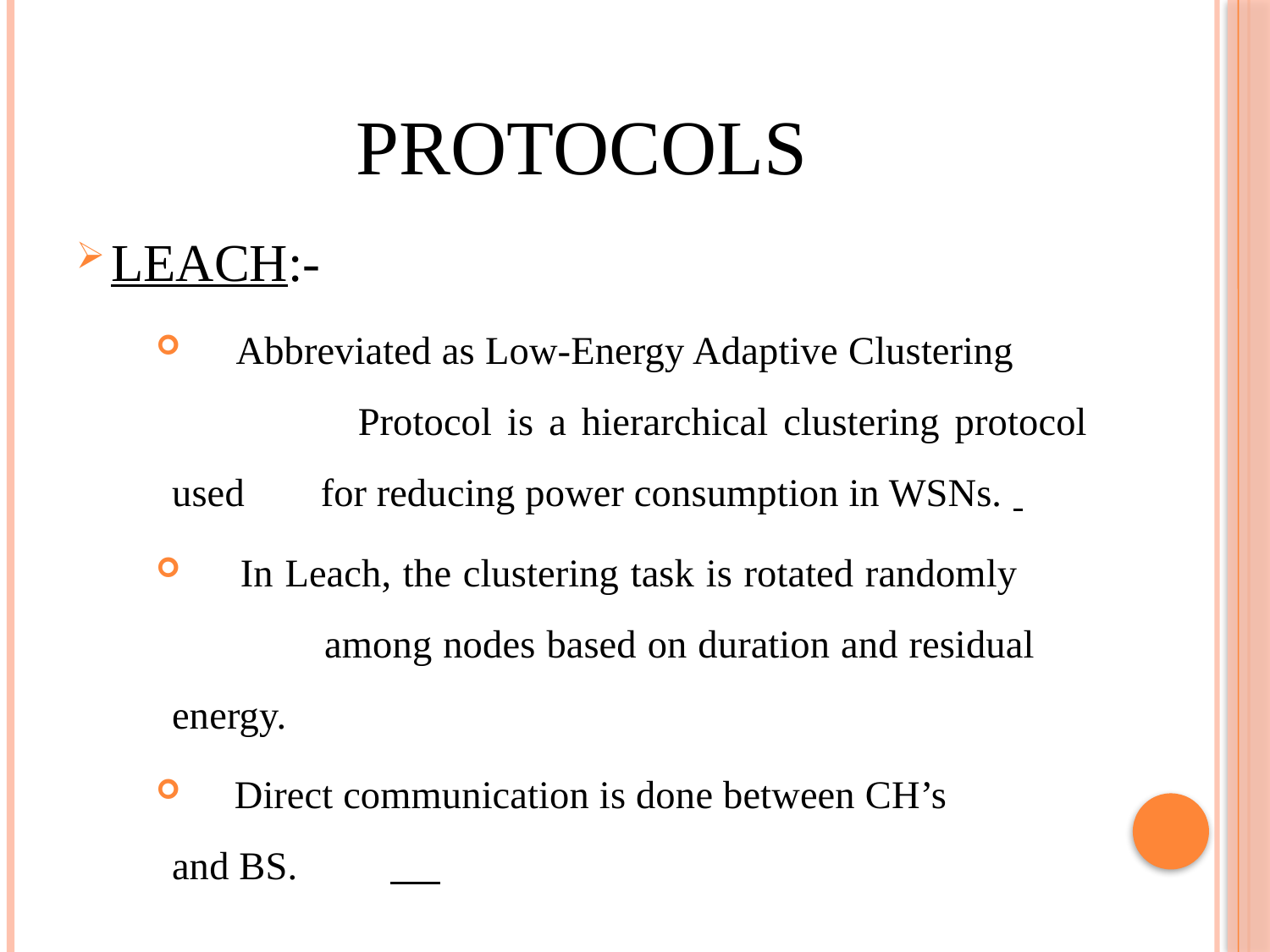

# PROTOCOLS
LEACH:-
    Abbreviated as Low-Energy Adaptive Clustering           	    Protocol is a hierarchical clustering protocol used 	    for reducing power consumption in WSNs.
    In Leach, the clustering task is rotated randomly       	    among nodes based on duration and residual 	    energy.
    Direct communication is done between CH’s 	     and BS.